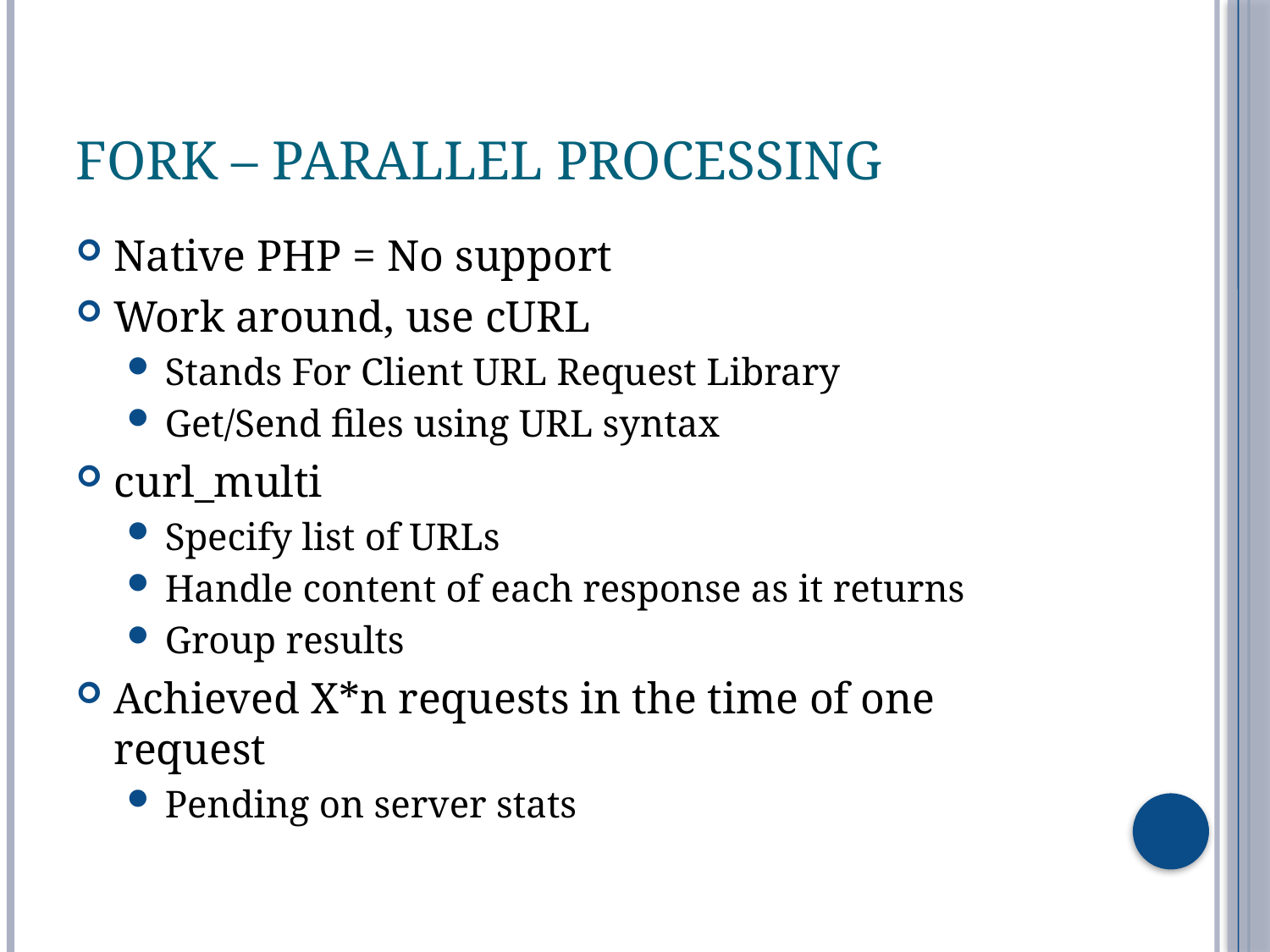

# Fork – Parallel Processing
Native PHP = No support
Work around, use cURL
Stands For Client URL Request Library
Get/Send files using URL syntax
curl_multi
Specify list of URLs
Handle content of each response as it returns
Group results
Achieved X*n requests in the time of one request
Pending on server stats